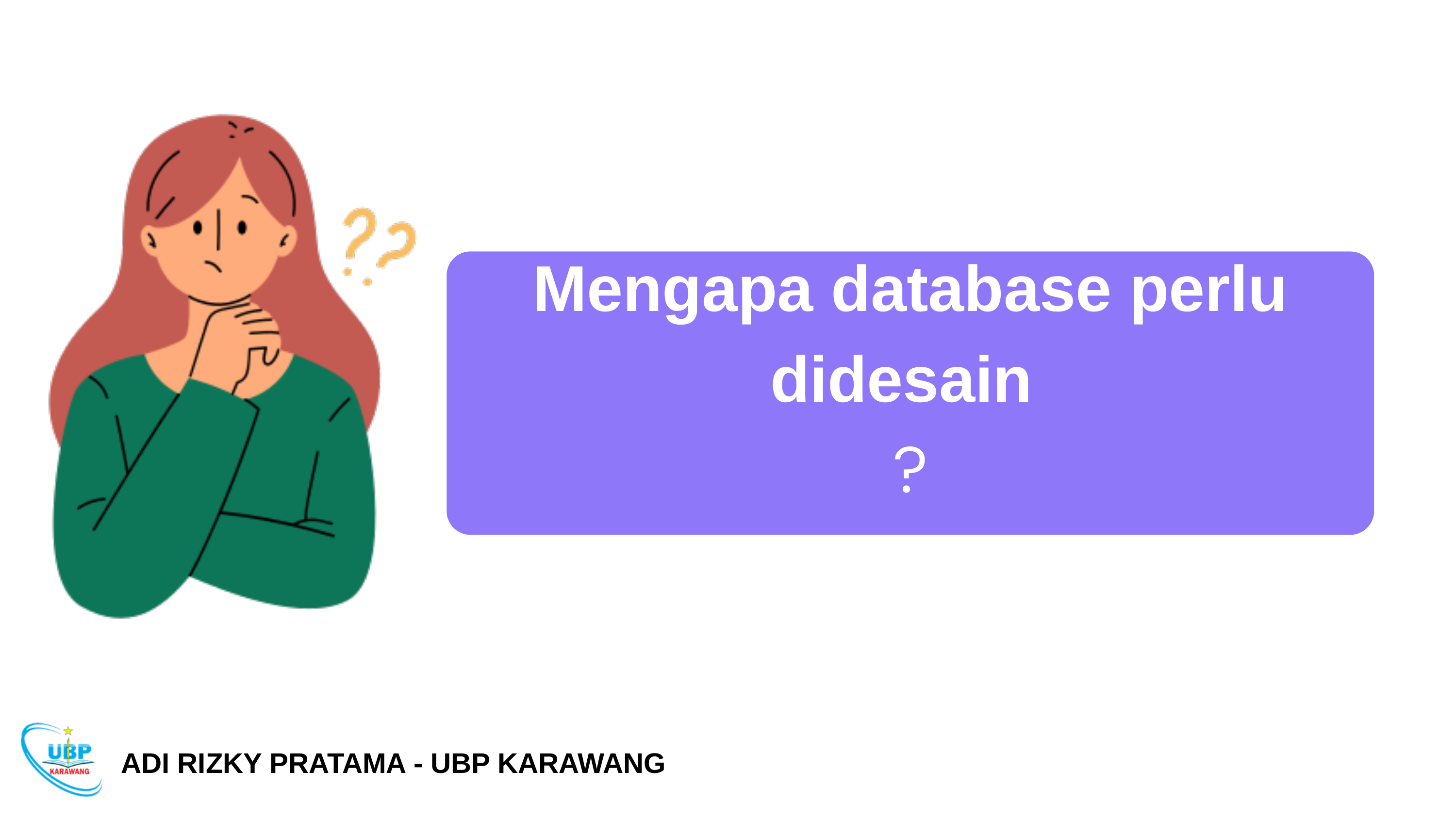

Mengapa database perlu didesain
?

ADI RIZKY PRATAMA - UBP KARAWANG